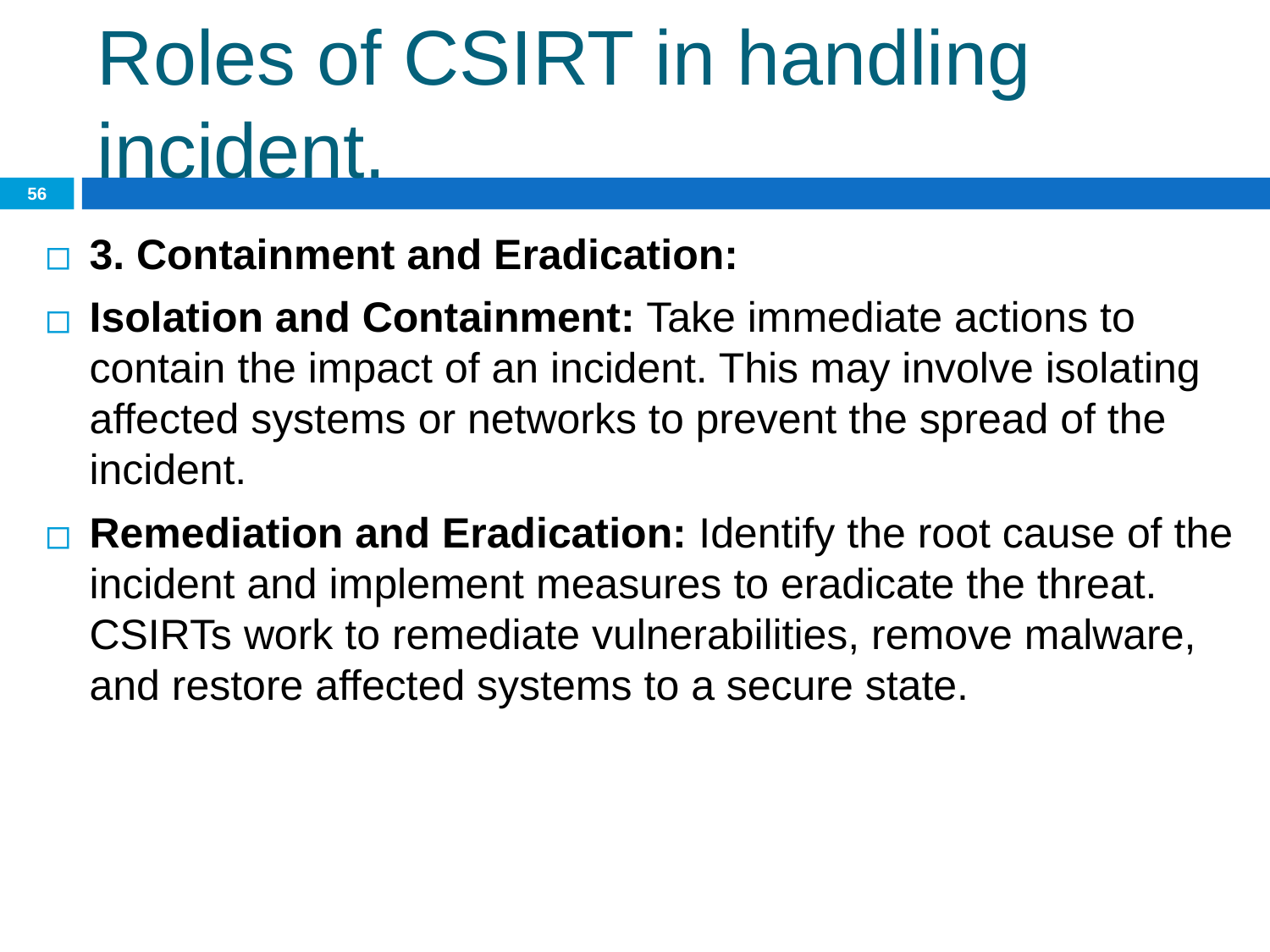

# Roles of CSIRT in handling incident.
56
3. Containment and Eradication:
Isolation and Containment: Take immediate actions to contain the impact of an incident. This may involve isolating affected systems or networks to prevent the spread of the incident.
Remediation and Eradication: Identify the root cause of the incident and implement measures to eradicate the threat. CSIRTs work to remediate vulnerabilities, remove malware, and restore affected systems to a secure state.